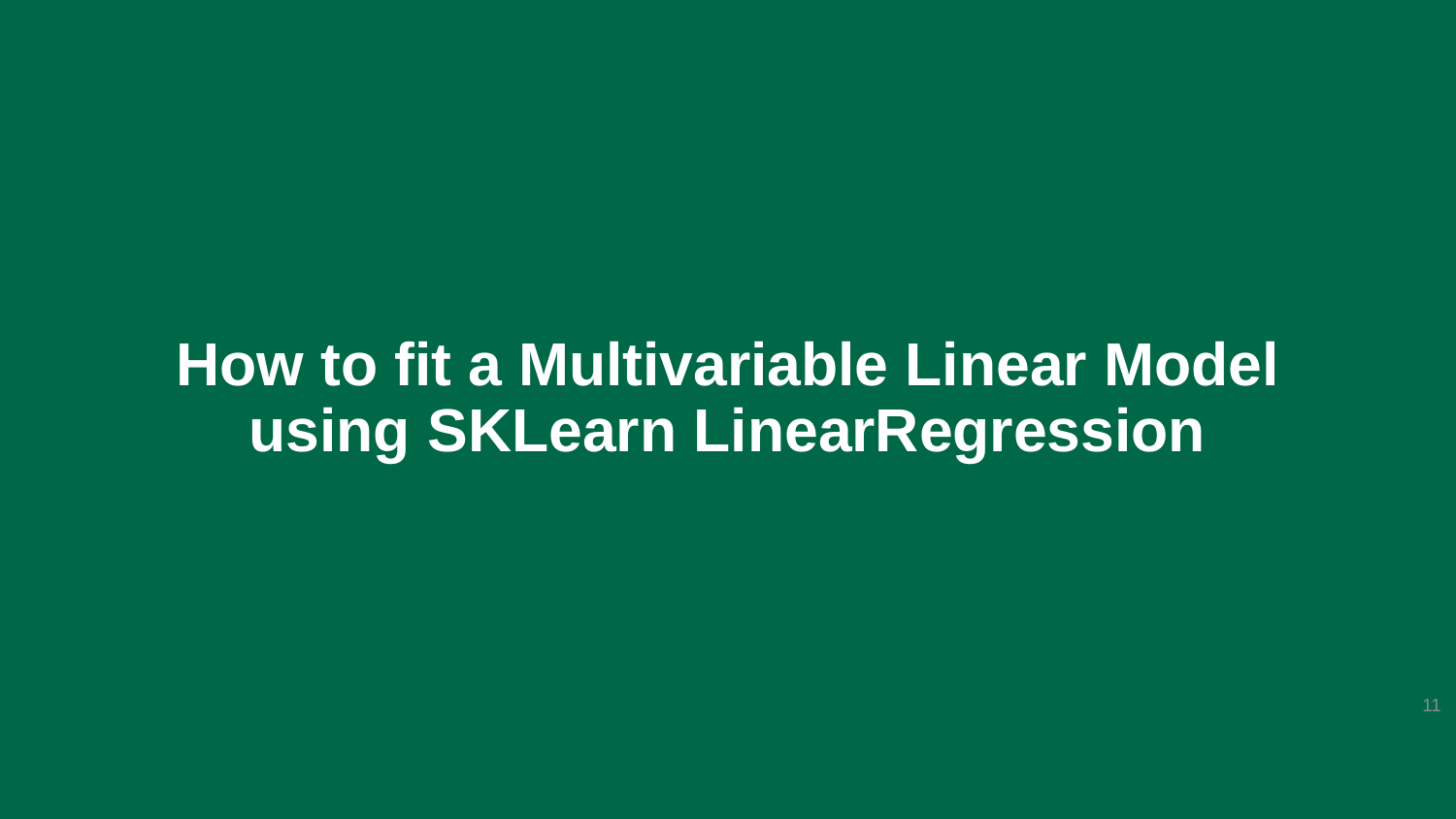

# How to fit a Multivariable Linear Model using SKLearn LinearRegression
11